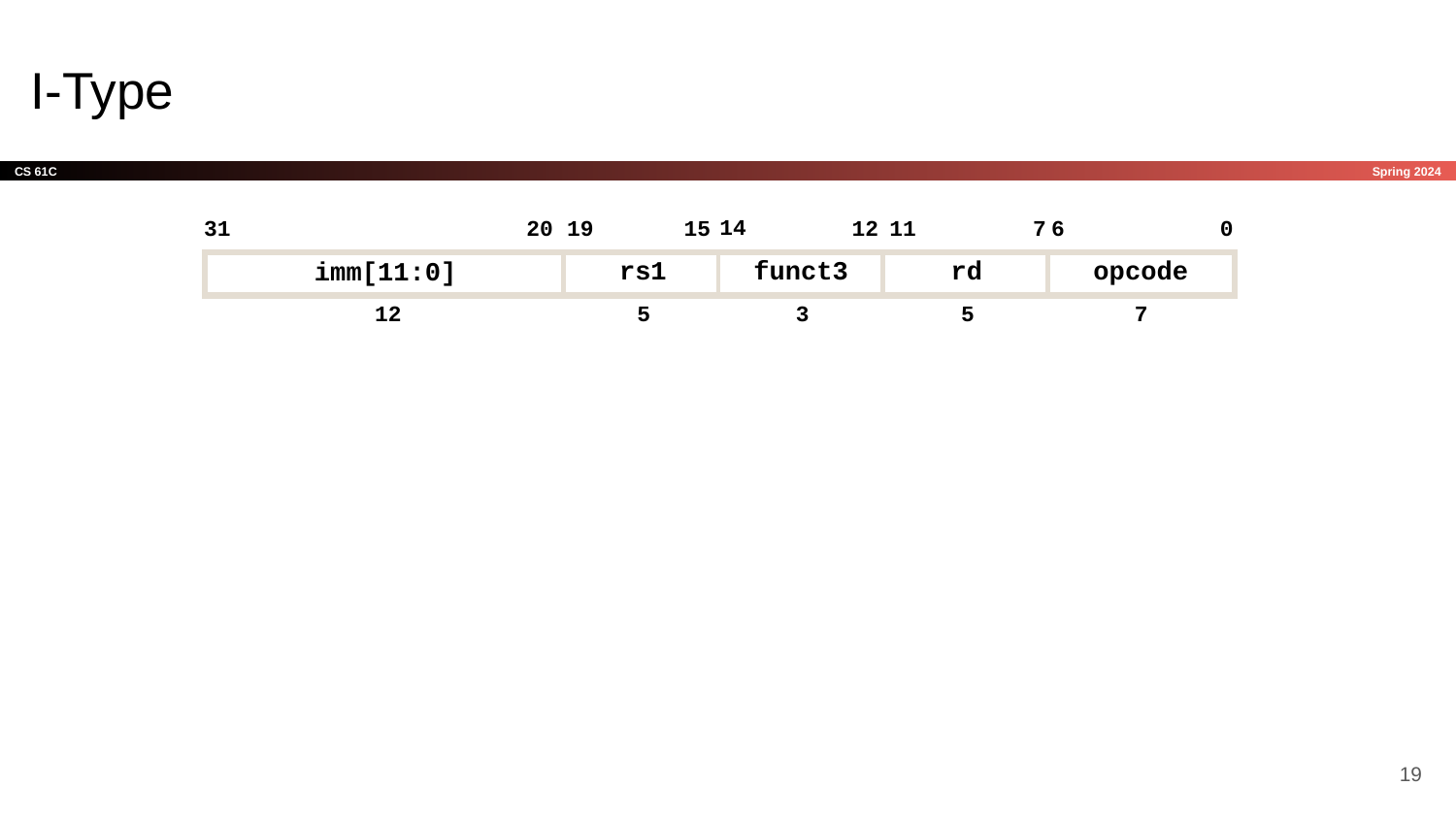

# I-Type
14
19
31
20
15
12
11
7
6
0
rs1
funct3
rd
opcode
imm[11:0]

12
5
3
5
7
19